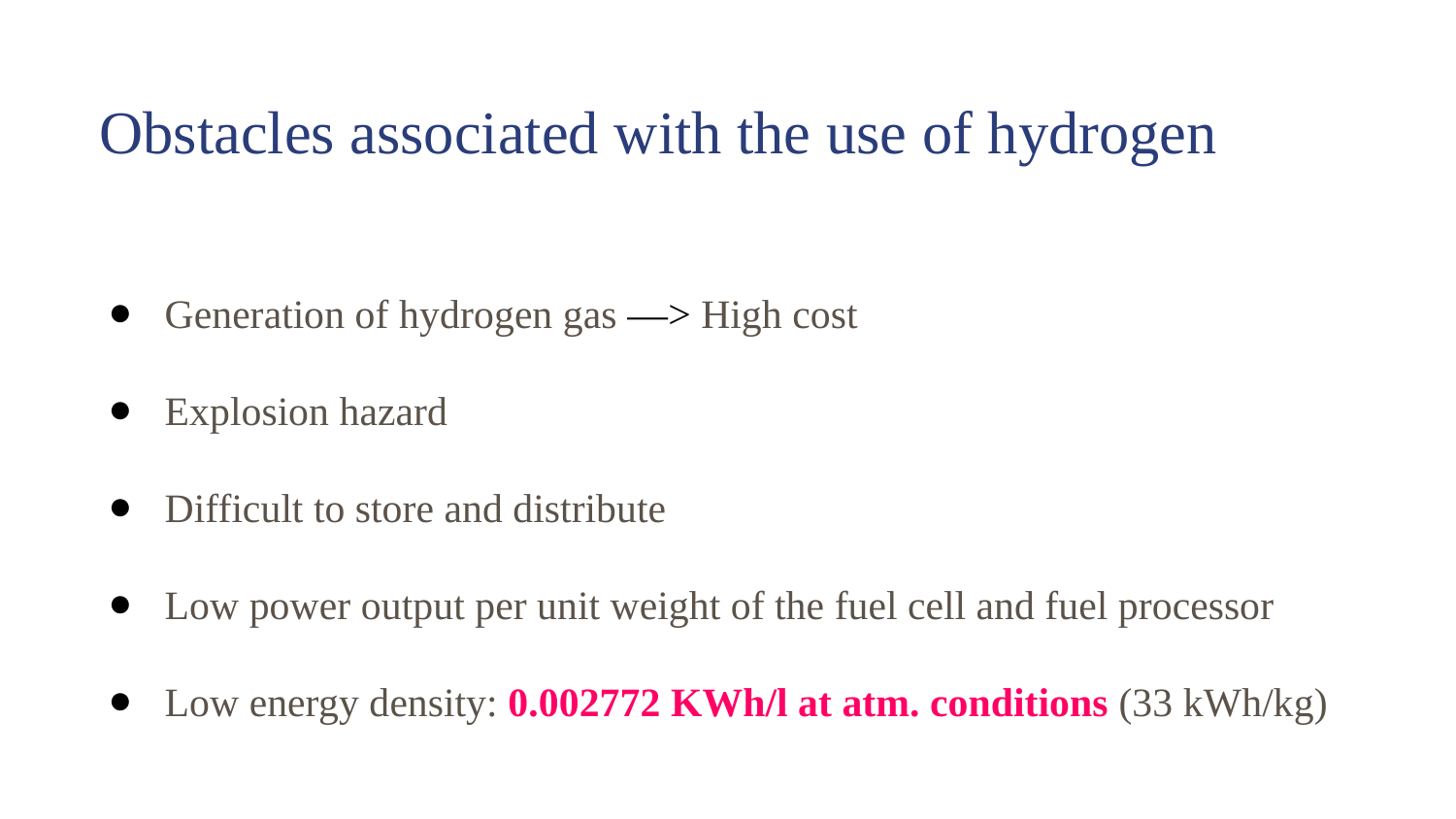

# Obstacles associated with the use of hydrogen
Generation of hydrogen gas —> High cost

Explosion hazard

Difficult to store and distribute

Low power output per unit weight of the fuel cell and fuel processor

Low energy density: 0.002772 KWh/l at atm. conditions (33 kWh/kg)